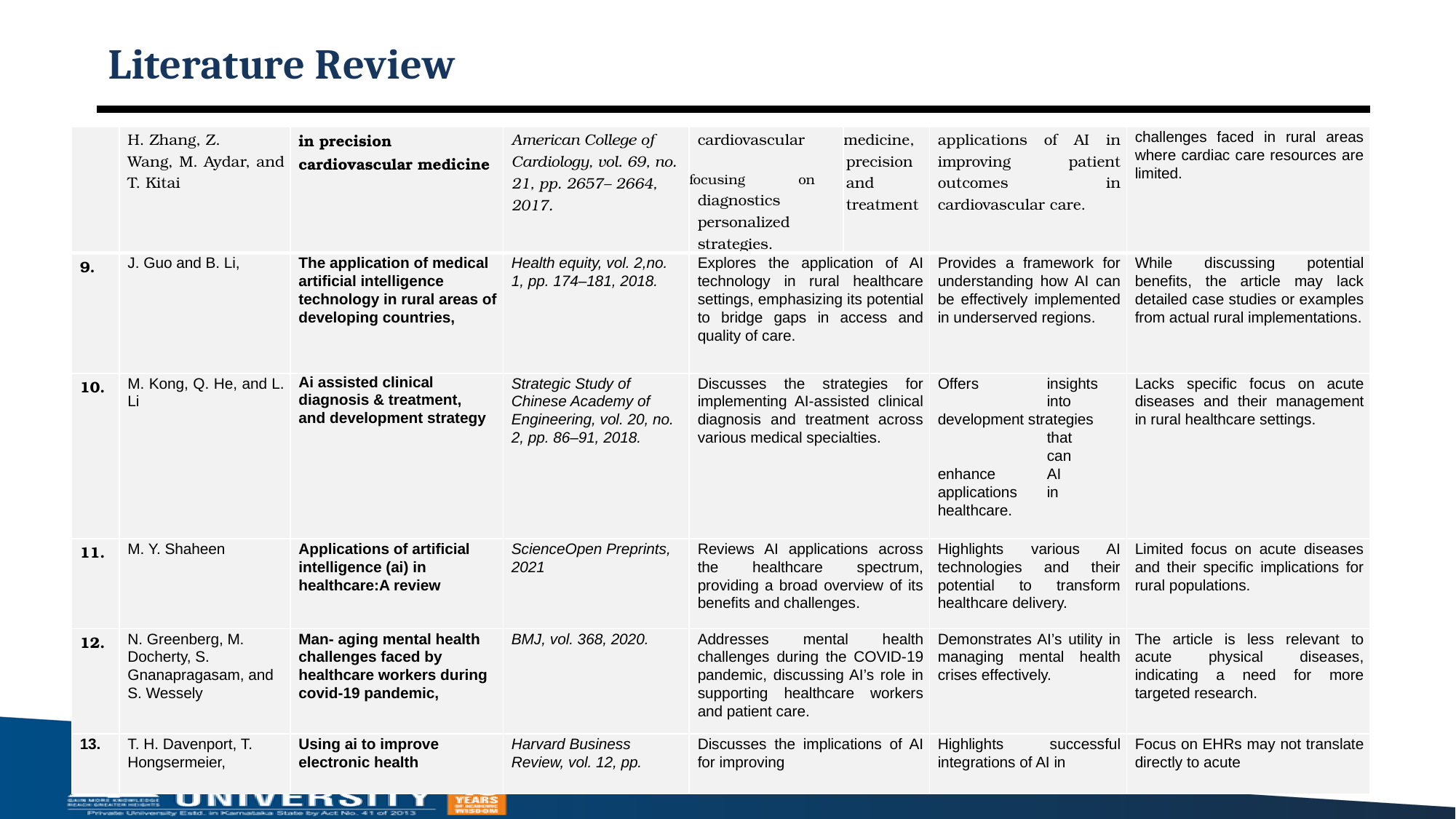

# Literature Review
|  | H. Zhang, Z. Wang, M. Aydar, and T. Kitai | in precision cardiovascular medicine | American College of Cardiology, vol. 69, no. 21, pp. 2657– 2664, 2017. | cardiovascular focusing on diagnostics personalized strategies. | medicine, precision and treatment | applications of AI in improving patient outcomes in cardiovascular care. | challenges faced in rural areas where cardiac care resources are limited. |
| --- | --- | --- | --- | --- | --- | --- | --- |
| 9. | J. Guo and B. Li, | The application of medical artificial intelligence technology in rural areas of developing countries, | Health equity, vol. 2,no. 1, pp. 174–181, 2018. | Explores the application of AI technology in rural healthcare settings, emphasizing its potential to bridge gaps in access and quality of care. |  | Provides a framework for understanding how AI can be effectively implemented in underserved regions. | While discussing potential benefits, the article may lack detailed case studies or examples from actual rural implementations. |
| 10. | M. Kong, Q. He, and L. Li | Ai assisted clinical diagnosis & treatment, and development strategy | Strategic Study of Chinese Academy of Engineering, vol. 20, no. 2, pp. 86–91, 2018. | Discusses the strategies for implementing AI-assisted clinical diagnosis and treatment across various medical specialties. |  | Offers insights into development strategies that can enhance AI applications in healthcare. | Lacks specific focus on acute diseases and their management in rural healthcare settings. |
| 11. | M. Y. Shaheen | Applications of artificial intelligence (ai) in healthcare:A review | ScienceOpen Preprints, 2021 | Reviews AI applications across the healthcare spectrum, providing a broad overview of its benefits and challenges. |  | Highlights various AI technologies and their potential to transform healthcare delivery. | Limited focus on acute diseases and their specific implications for rural populations. |
| 12. | N. Greenberg, M. Docherty, S. Gnanapragasam, and S. Wessely | Man- aging mental health challenges faced by healthcare workers during covid-19 pandemic, | BMJ, vol. 368, 2020. | Addresses mental health challenges during the COVID-19 pandemic, discussing AI’s role in supporting healthcare workers and patient care. |  | Demonstrates AI’s utility in managing mental health crises effectively. | The article is less relevant to acute physical diseases, indicating a need for more targeted research. |
| 13. | T. H. Davenport, T. Hongsermeier, | Using ai to improve electronic health | Harvard Business Review, vol. 12, pp. | Discusses the implications of AI for improving |  | Highlights successful integrations of AI in | Focus on EHRs may not translate directly to acute |